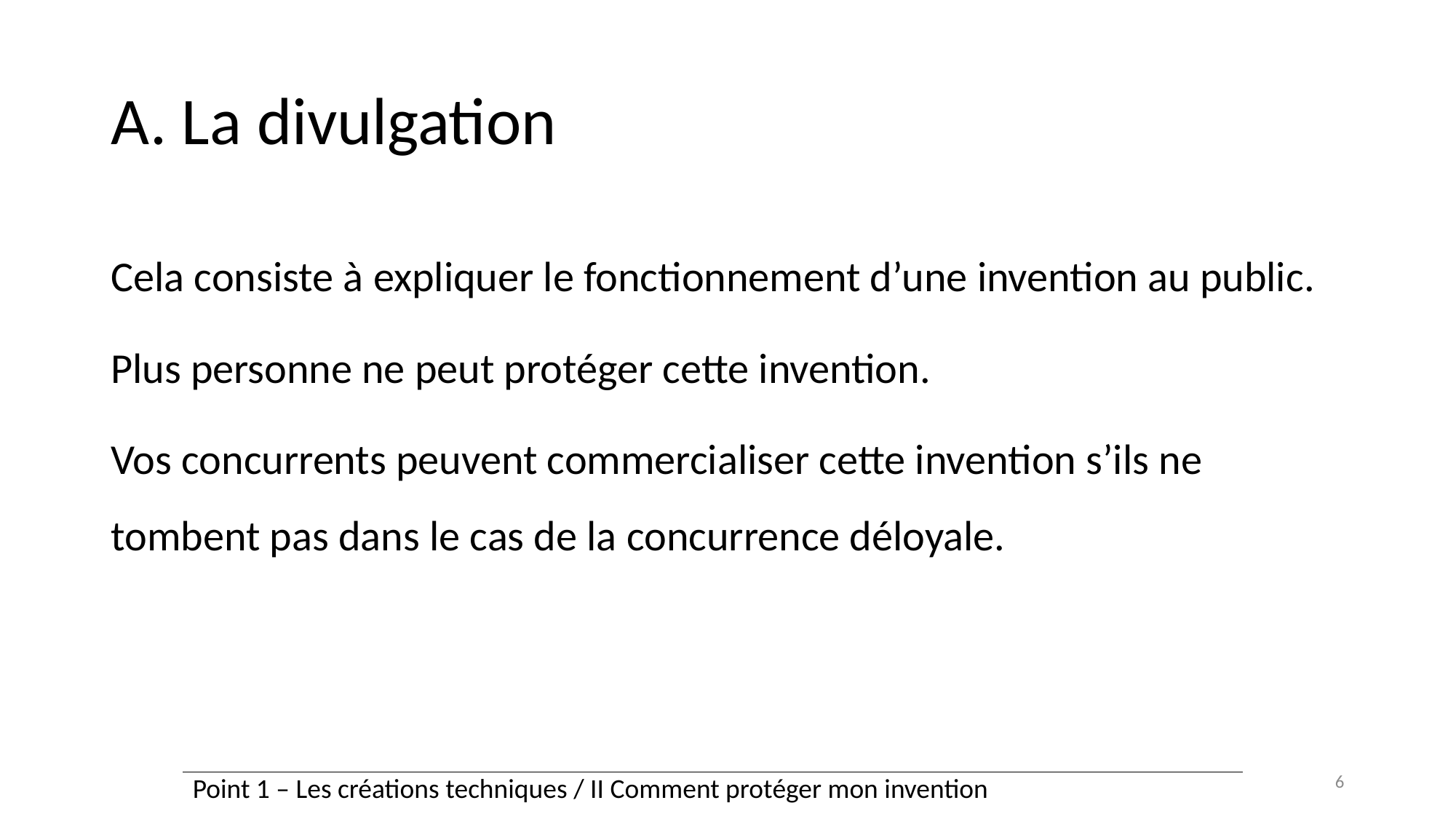

# A. La divulgation
Cela consiste à expliquer le fonctionnement d’une invention au public.
Plus personne ne peut protéger cette invention.
Vos concurrents peuvent commercialiser cette invention s’ils ne tombent pas dans le cas de la concurrence déloyale.

6
| Point 1 – Les créations techniques / II Comment protéger mon invention |
| --- |